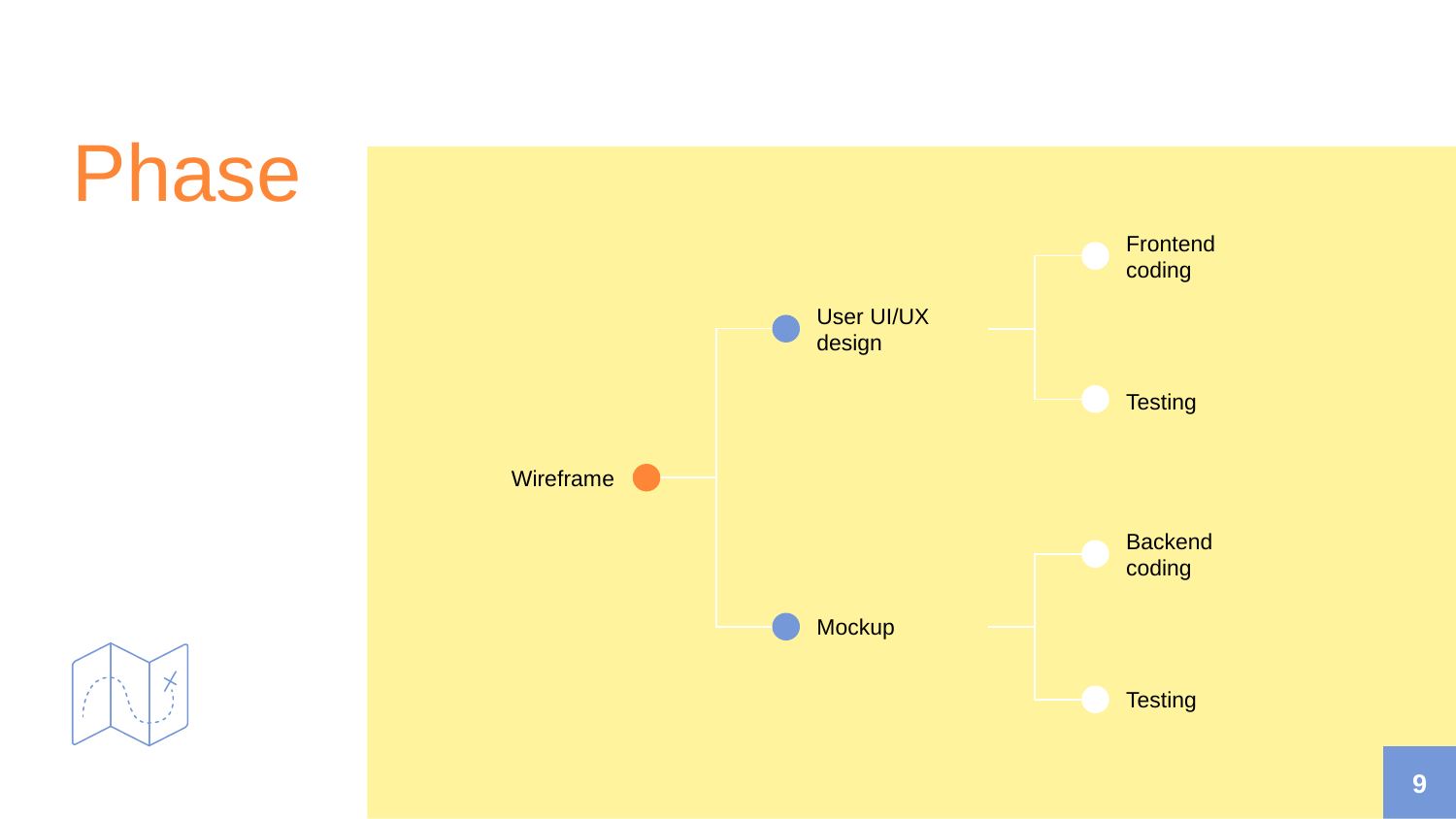

# Phase
Frontend coding

User UI/UX design

Testing

Wireframe

Backend coding

Mockup

Testing

9